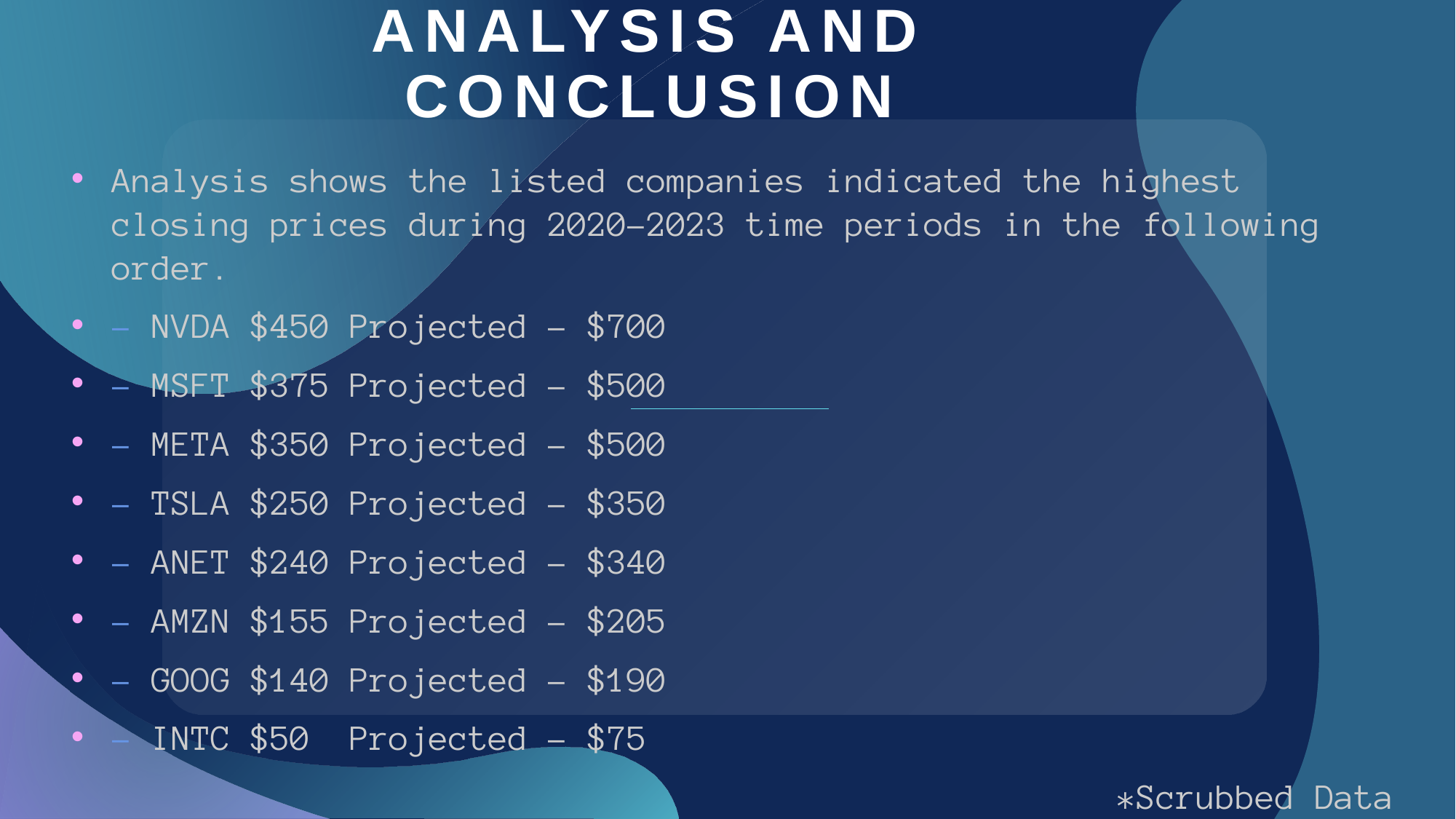

# Analysis and conclusion
Analysis shows the listed companies indicated the highest closing prices during 2020-2023 time periods in the following order.
- NVDA $450 Projected - $700
- MSFT $375 Projected - $500
- META $350 Projected - $500
- TSLA $250 Projected - $350
- ANET $240 Projected - $340
- AMZN $155 Projected - $205
- GOOG $140 Projected - $190
- INTC $50  Projected - $75
*Scrubbed Data